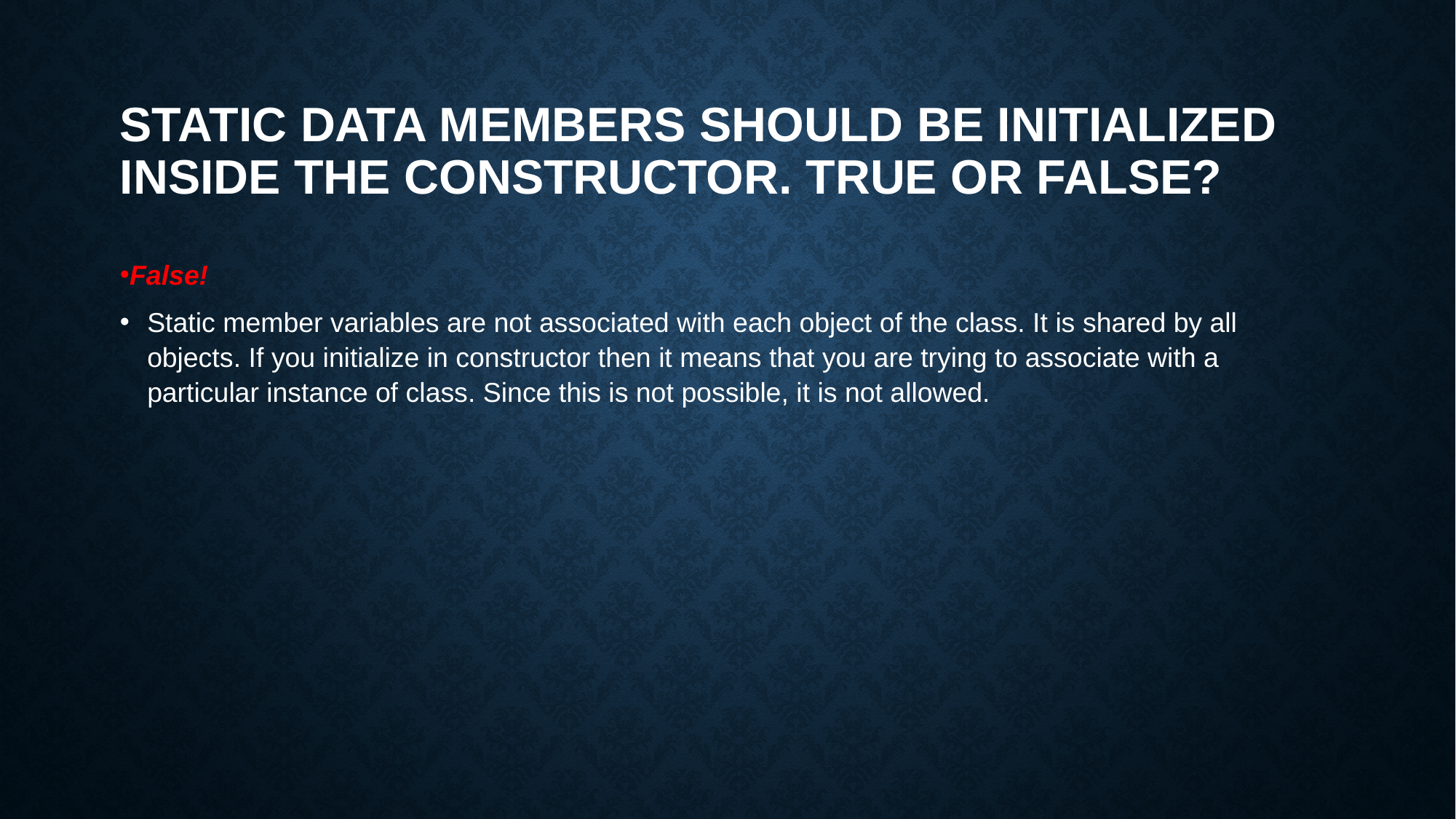

# Static data members should be initialized inside the constructor. True or false?
False!
Static member variables are not associated with each object of the class. It is shared by all objects. If you initialize in constructor then it means that you are trying to associate with a particular instance of class. Since this is not possible, it is not allowed.